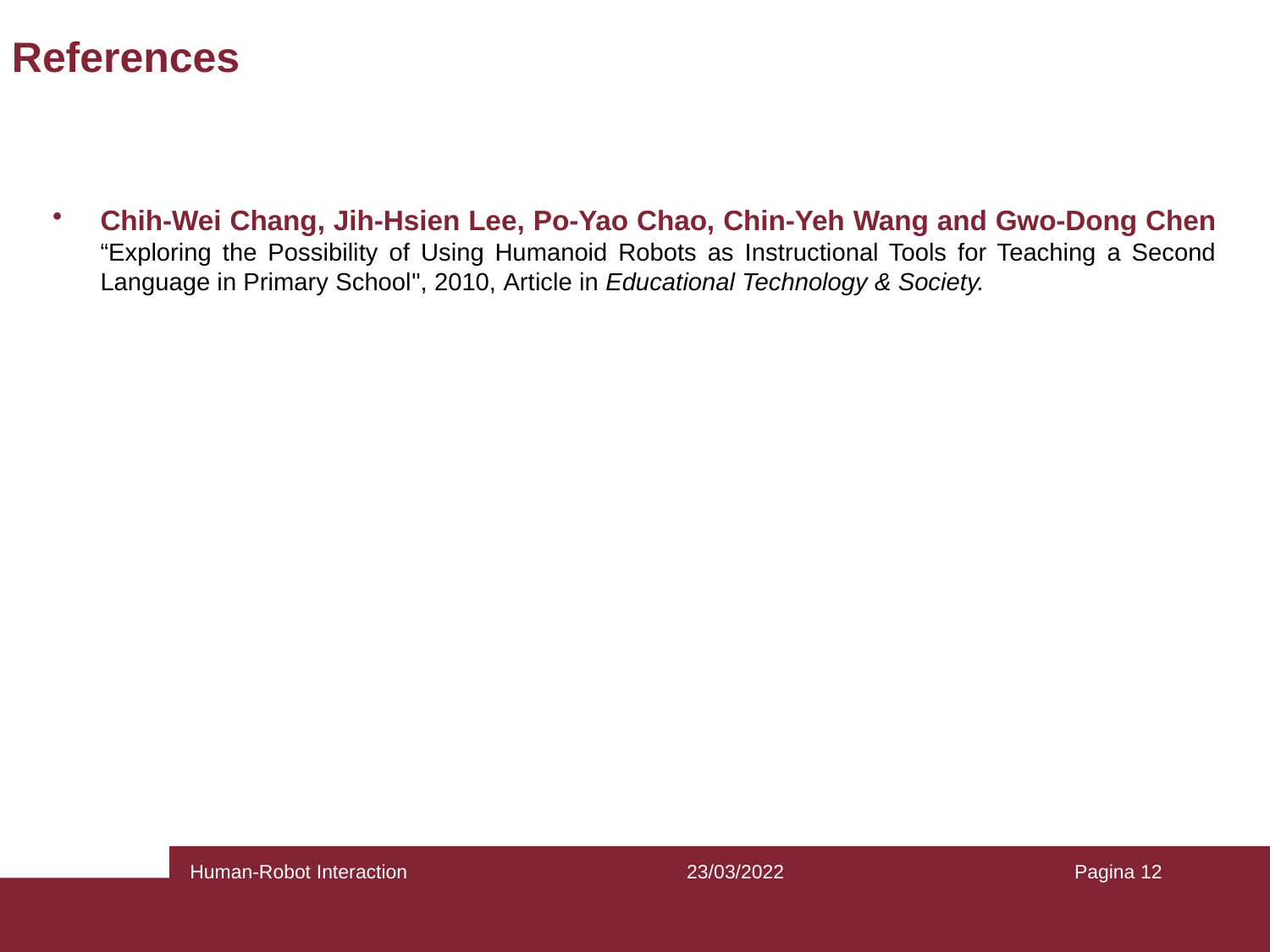

# References
Chih-Wei Chang, Jih-Hsien Lee, Po-Yao Chao, Chin-Yeh Wang and Gwo-Dong Chen
“Exploring the Possibility of Using Humanoid Robots as Instructional Tools for Teaching a Second Language in Primary School", 2010, Article in Educational Technology & Society.

Human-Robot Interaction
23/03/2022
Pagina 12